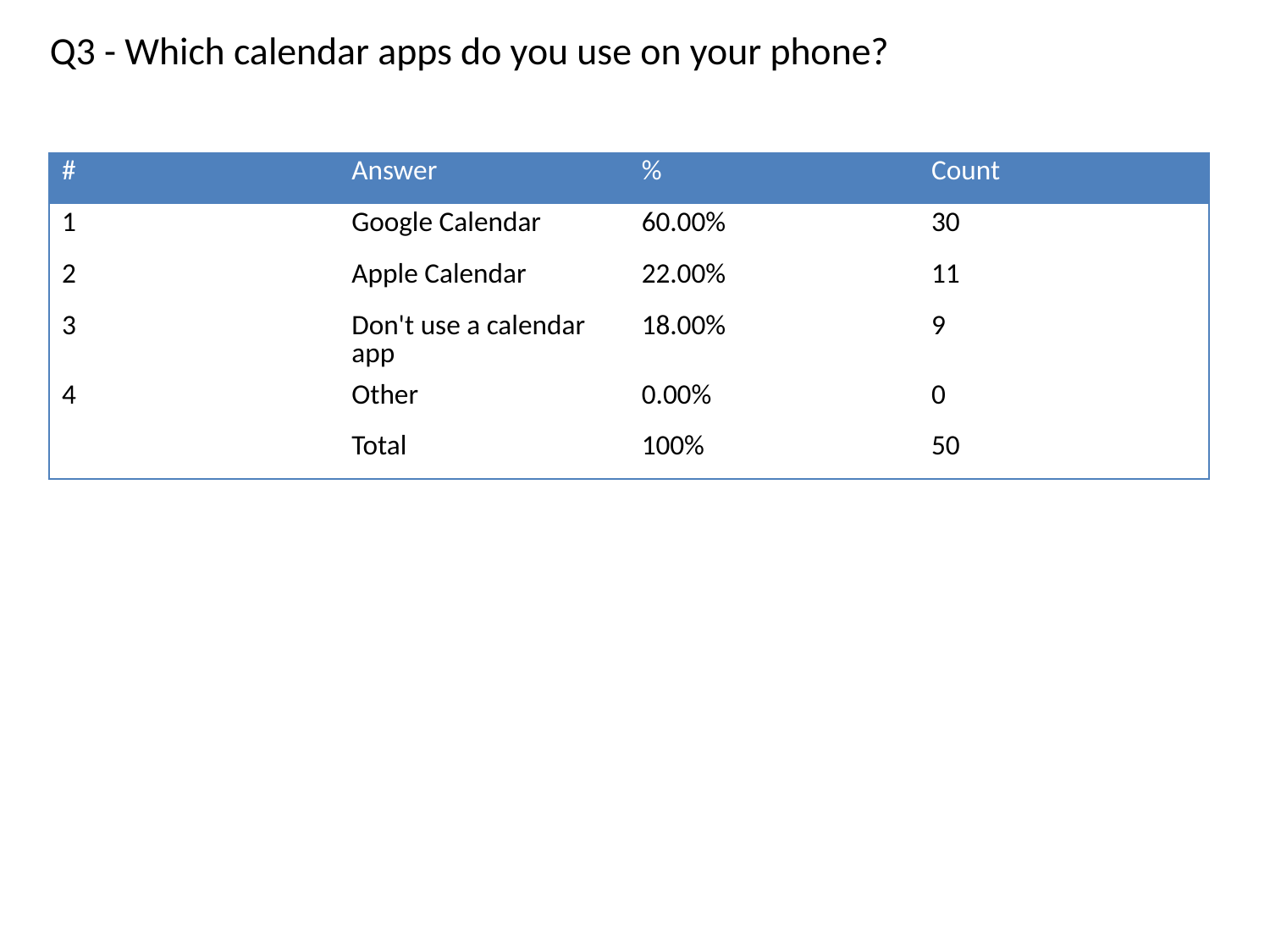

Q3 - Which calendar apps do you use on your phone?
| # | Answer | % | Count |
| --- | --- | --- | --- |
| 1 | Google Calendar | 60.00% | 30 |
| 2 | Apple Calendar | 22.00% | 11 |
| 3 | Don't use a calendar app | 18.00% | 9 |
| 4 | Other | 0.00% | 0 |
|  | Total | 100% | 50 |